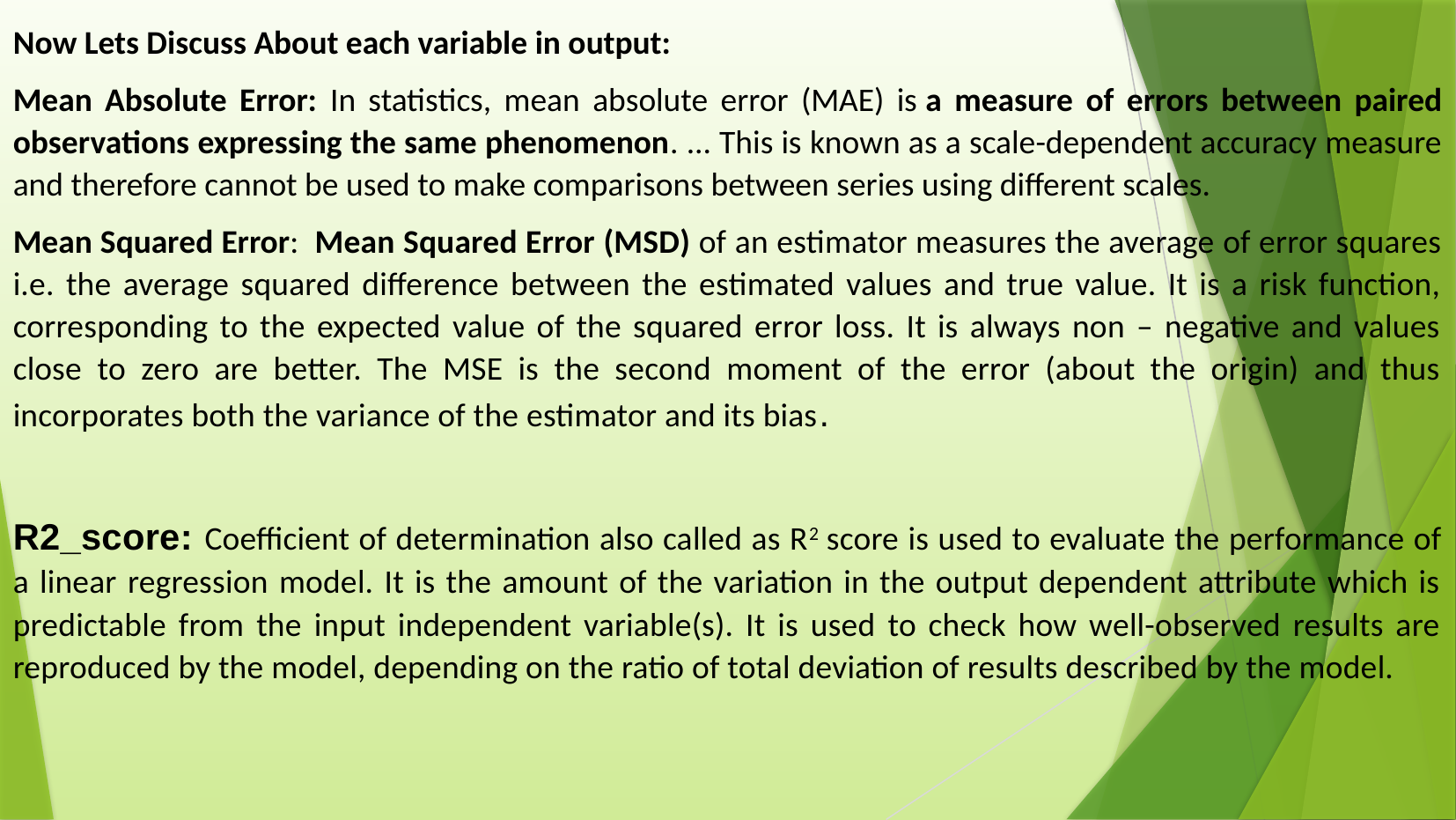

Now Lets Discuss About each variable in output:
Mean Absolute Error: In statistics, mean absolute error (MAE) is a measure of errors between paired observations expressing the same phenomenon. ... This is known as a scale-dependent accuracy measure and therefore cannot be used to make comparisons between series using different scales.
Mean Squared Error:  Mean Squared Error (MSD) of an estimator measures the average of error squares i.e. the average squared difference between the estimated values and true value. It is a risk function, corresponding to the expected value of the squared error loss. It is always non – negative and values close to zero are better. The MSE is the second moment of the error (about the origin) and thus incorporates both the variance of the estimator and its bias.

R2_score: Coefficient of determination also called as R2 score is used to evaluate the performance of a linear regression model. It is the amount of the variation in the output dependent attribute which is predictable from the input independent variable(s). It is used to check how well-observed results are reproduced by the model, depending on the ratio of total deviation of results described by the model.